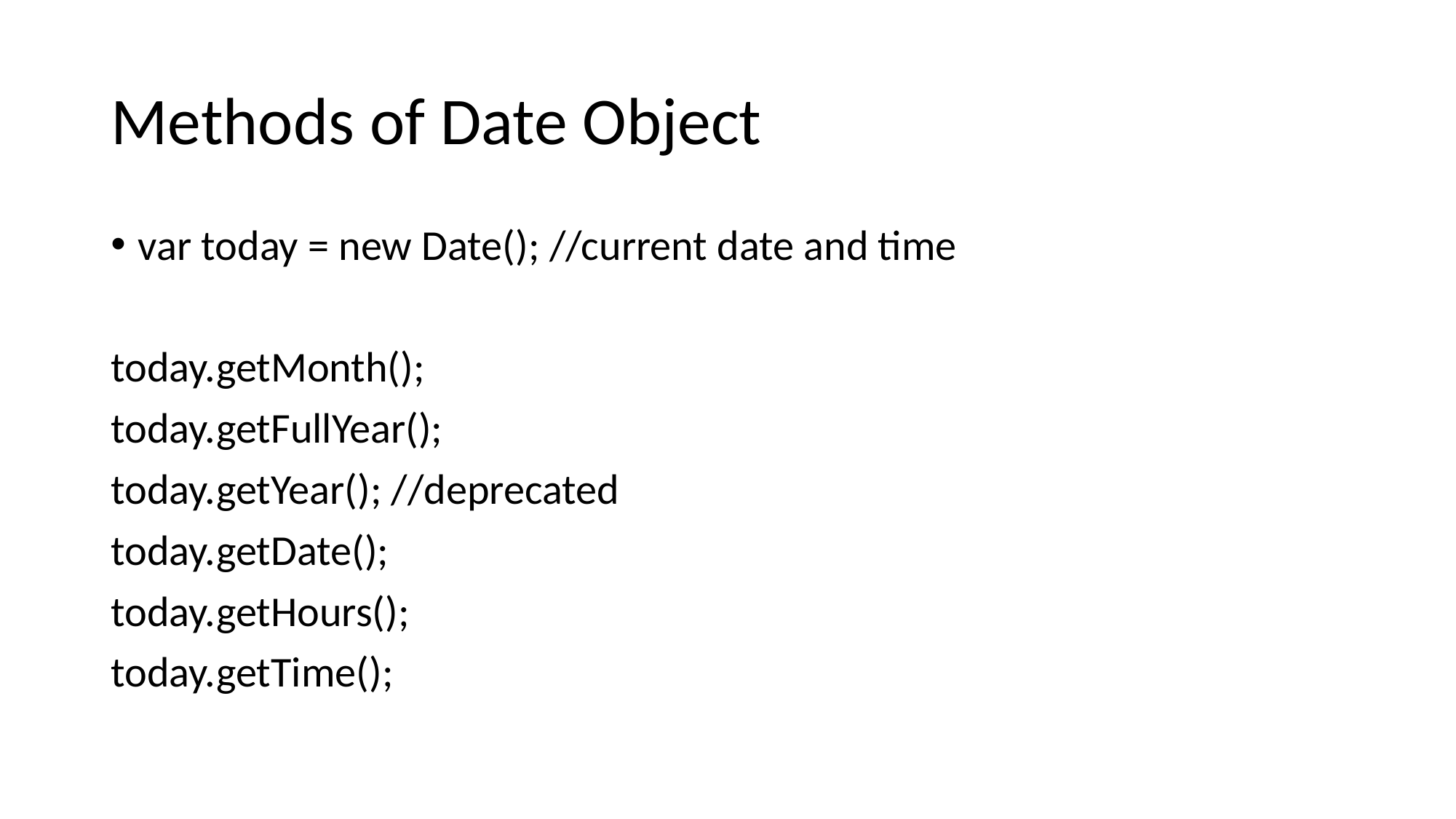

# Methods of Date Object
var today = new Date(); //current date and time

today.getMonth();
today.getFullYear();
today.getYear(); //deprecated
today.getDate();
today.getHours();
today.getTime();